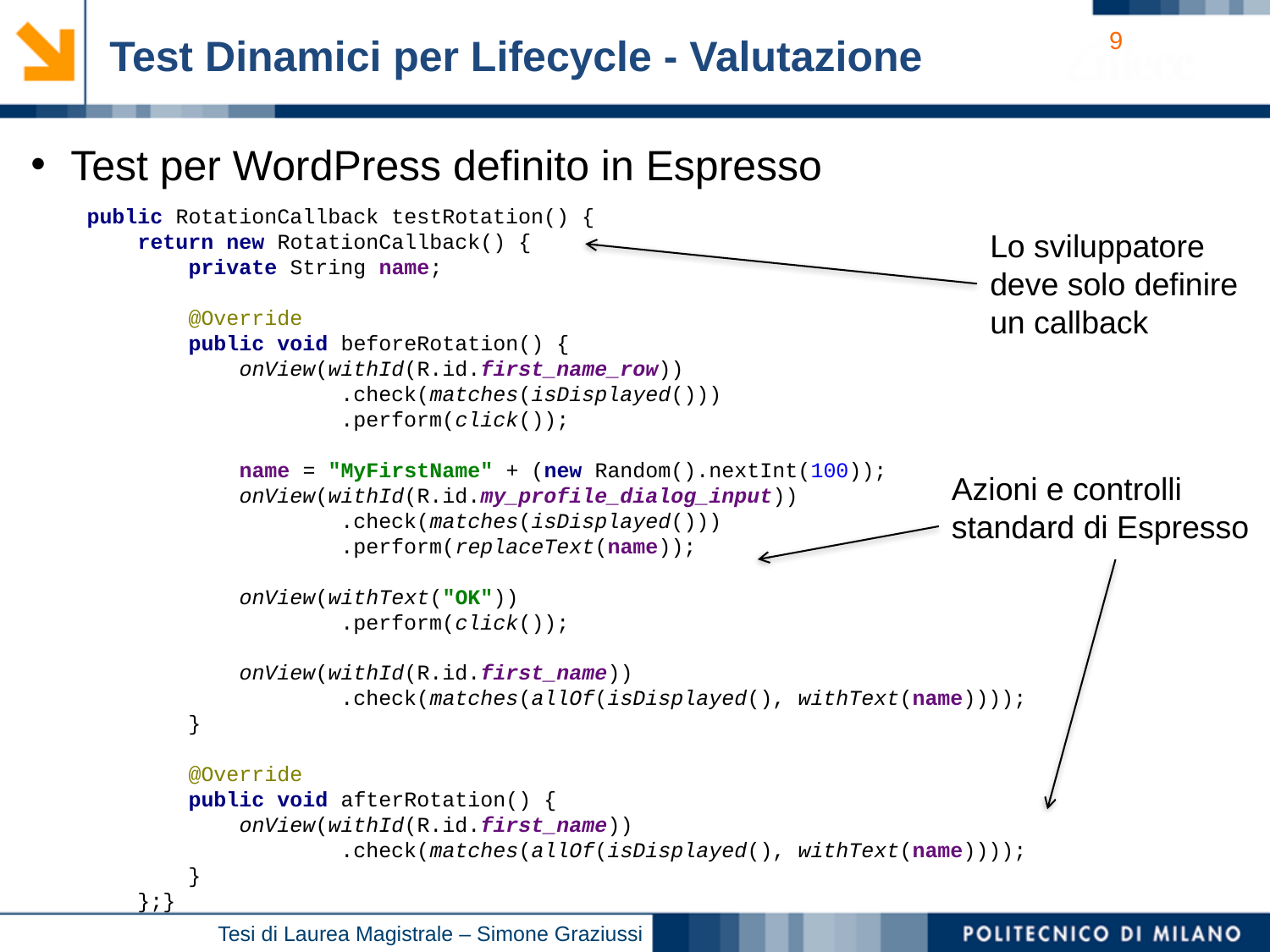

Test Dinamici per Lifecycle - Valutazione
Test per WordPress definito in Espresso
public RotationCallback testRotation() {
    return new RotationCallback() {
        private String name;
        @Override
        public void beforeRotation() {
            onView(withId(R.id.first_name_row))
                    .check(matches(isDisplayed()))
                    .perform(click());
            name = "MyFirstName" + (new Random().nextInt(100));
            onView(withId(R.id.my_profile_dialog_input))
                    .check(matches(isDisplayed()))
                    .perform(replaceText(name));
            onView(withText("OK"))
                    .perform(click());
            onView(withId(R.id.first_name))
                    .check(matches(allOf(isDisplayed(), withText(name))));
        }
        @Override
        public void afterRotation() {
            onView(withId(R.id.first_name))
                    .check(matches(allOf(isDisplayed(), withText(name))));
        }
    };}
Lo sviluppatore deve solo definire un callback
Azioni e controlli standard di Espresso